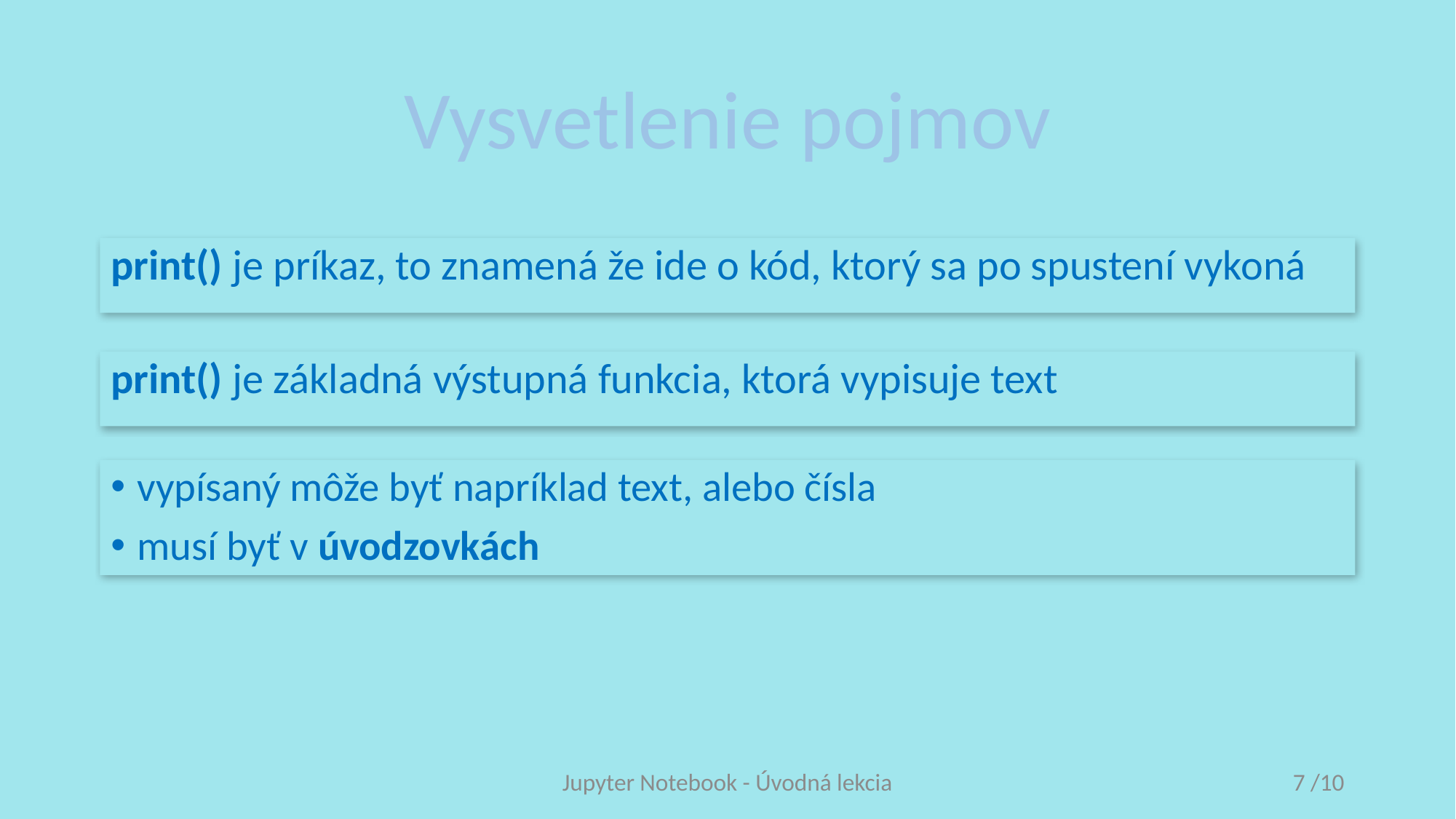

# Vysvetlenie pojmov
print() je príkaz, to znamená že ide o kód, ktorý sa po spustení vykoná
print() je základná výstupná funkcia, ktorá vypisuje text
vypísaný môže byť napríklad text, alebo čísla
musí byť v úvodzovkách
Jupyter Notebook - Úvodná lekcia
7 /10